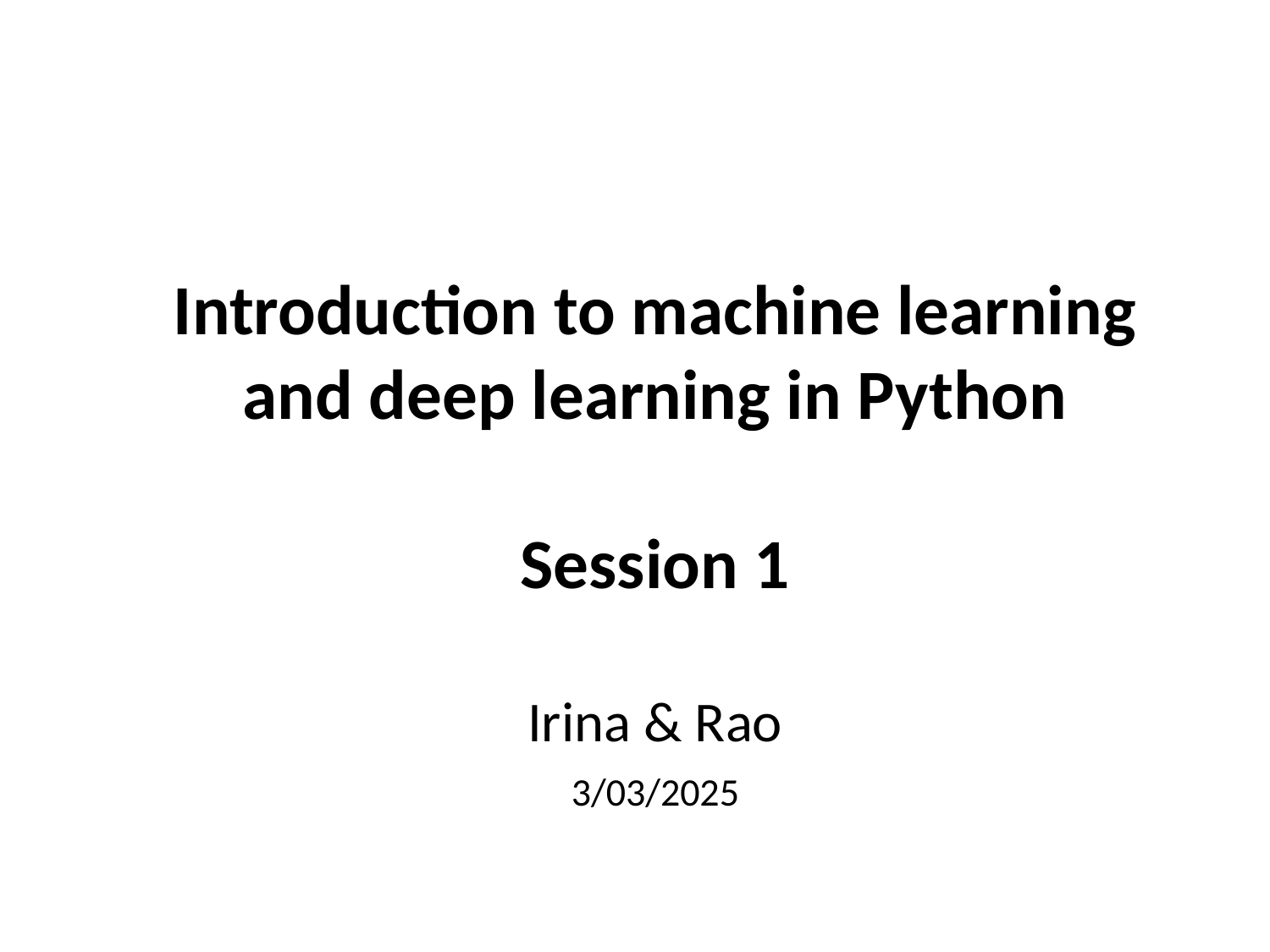

Introduction to machine learning and deep learning in Python

Session 1
Irina & Rao
# 3/03/2025